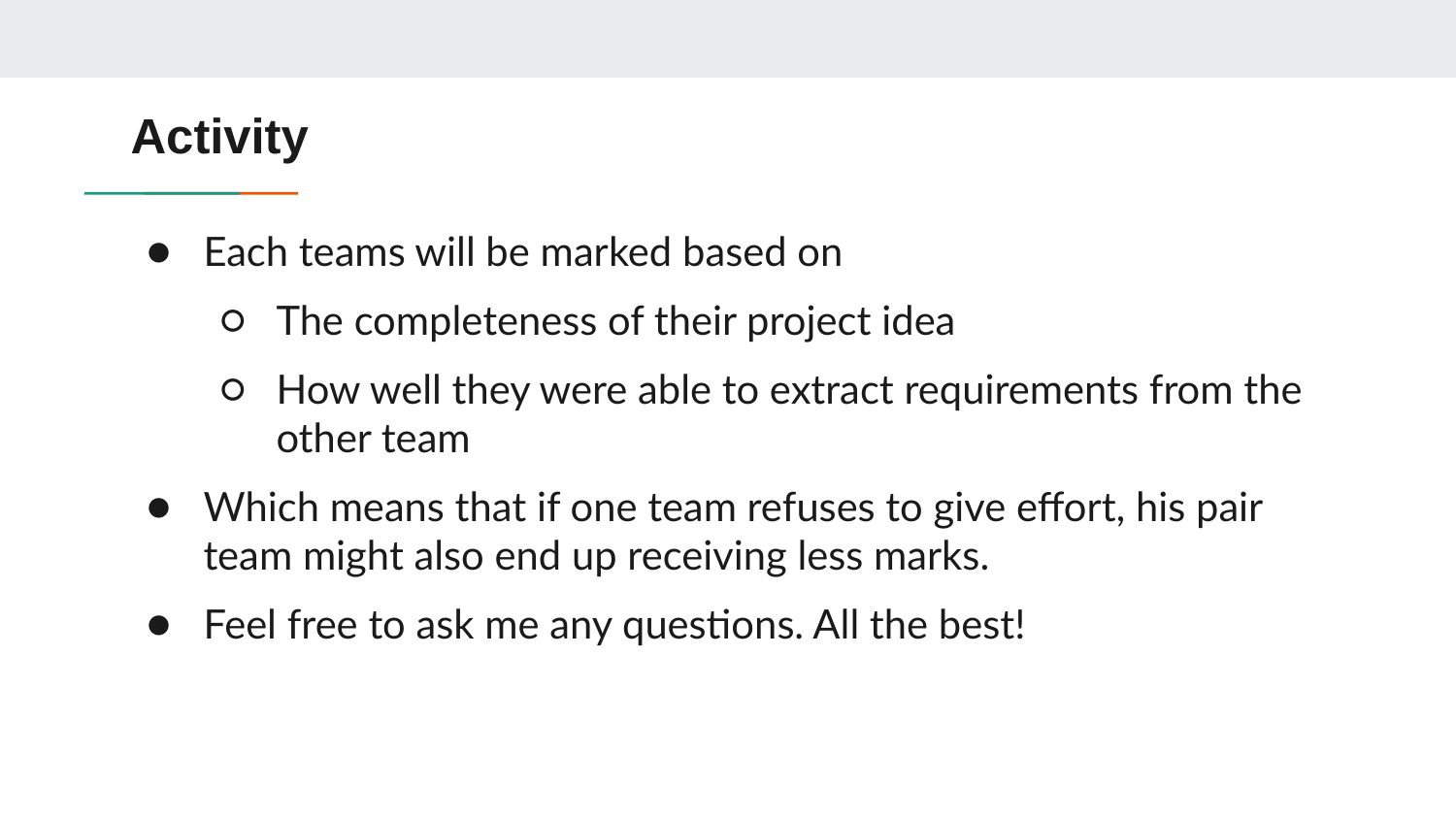

# Activity
Each teams will be marked based on
The completeness of their project idea
How well they were able to extract requirements from the other team
Which means that if one team refuses to give effort, his pair team might also end up receiving less marks.
Feel free to ask me any questions. All the best!